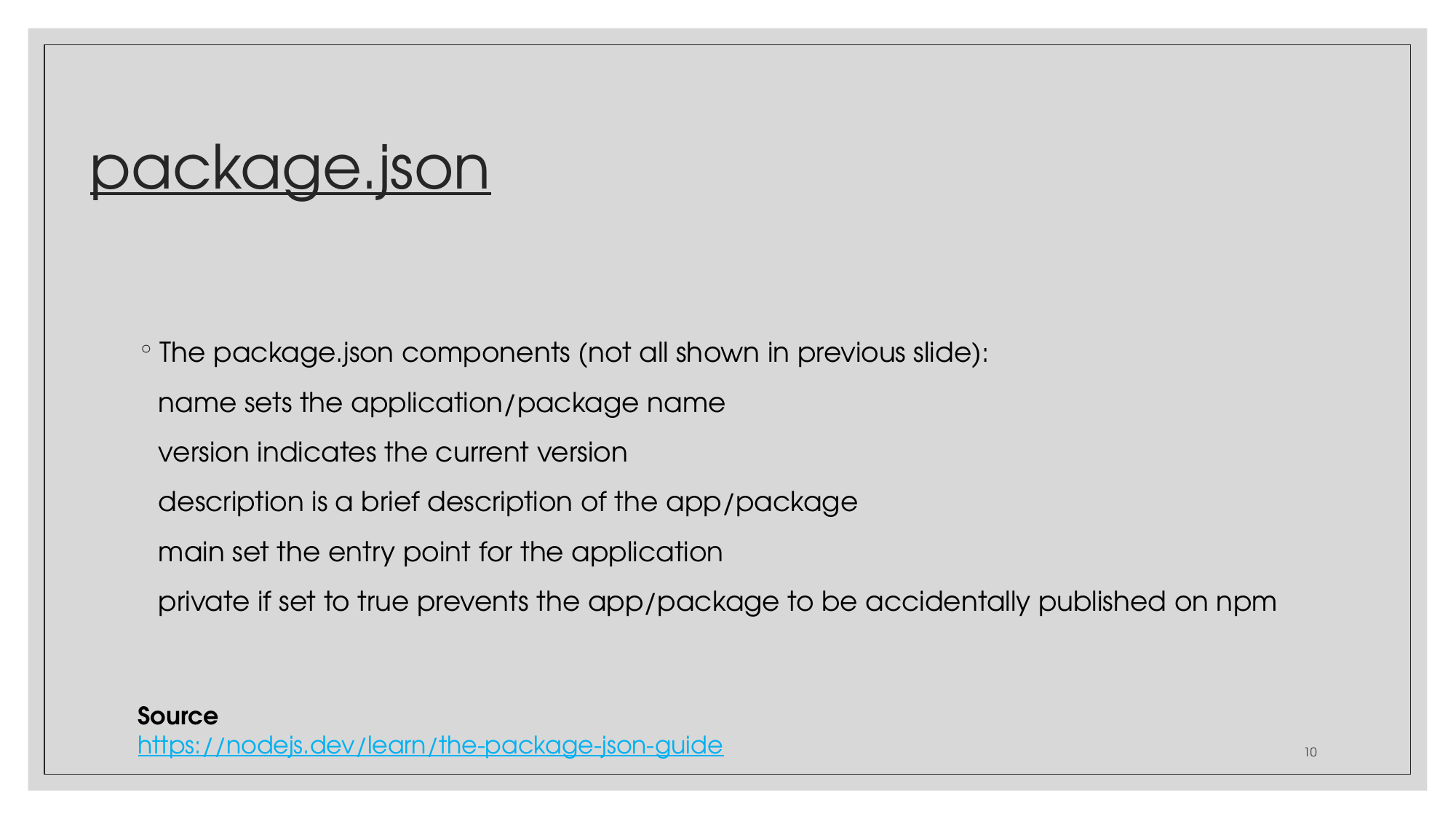

# package.json
The package.json components (not all shown in previous slide):
name sets the application/package name
version indicates the current version
description is a brief description of the app/package
main set the entry point for the application
private if set to true prevents the app/package to be accidentally published on npm

Source
https://nodejs.dev/learn/the-package-json-guide
10